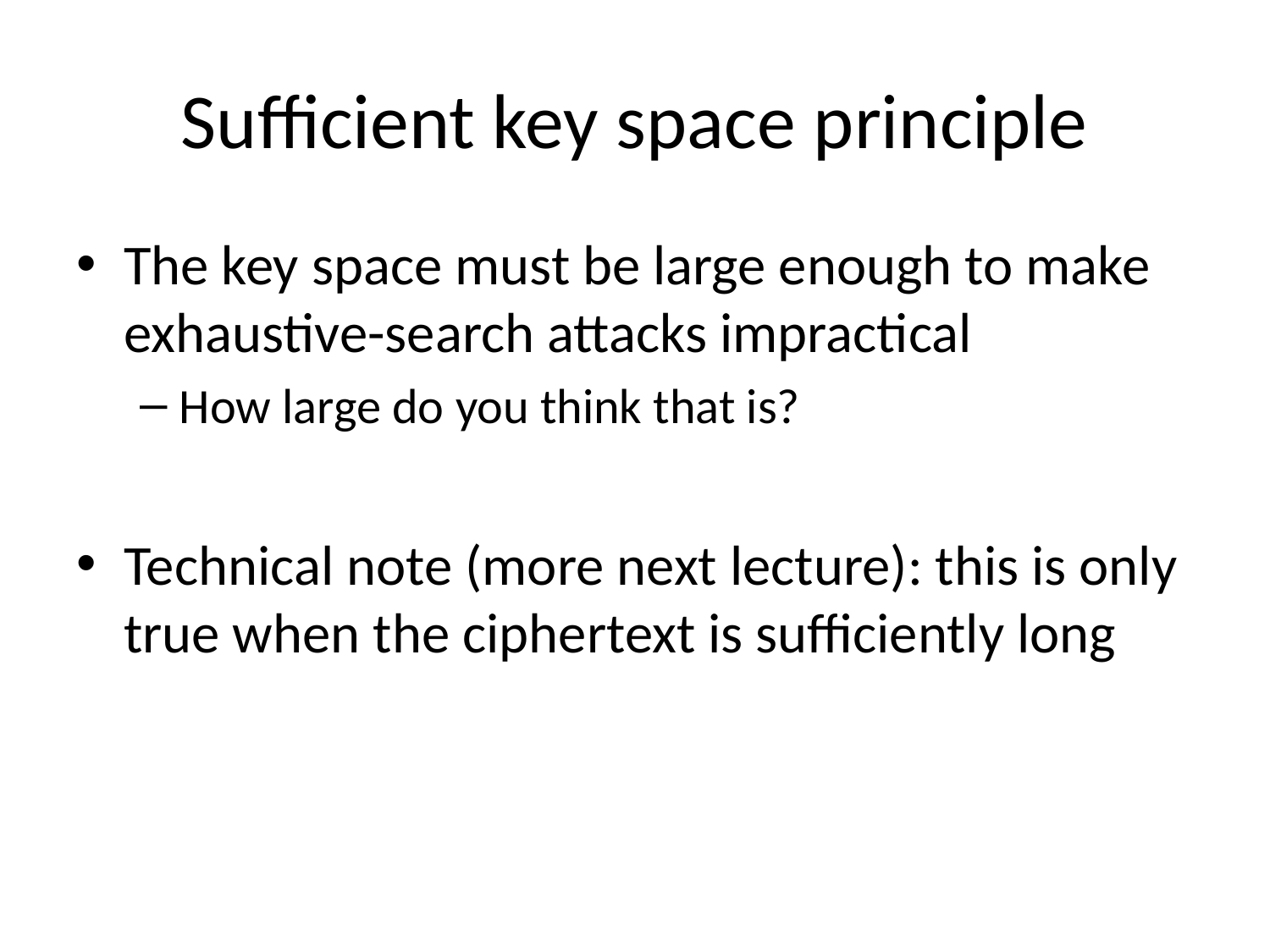

# Sufficient key space principle
The key space must be large enough to make exhaustive-search attacks impractical
How large do you think that is?

Technical note (more next lecture): this is only true when the ciphertext is sufficiently long